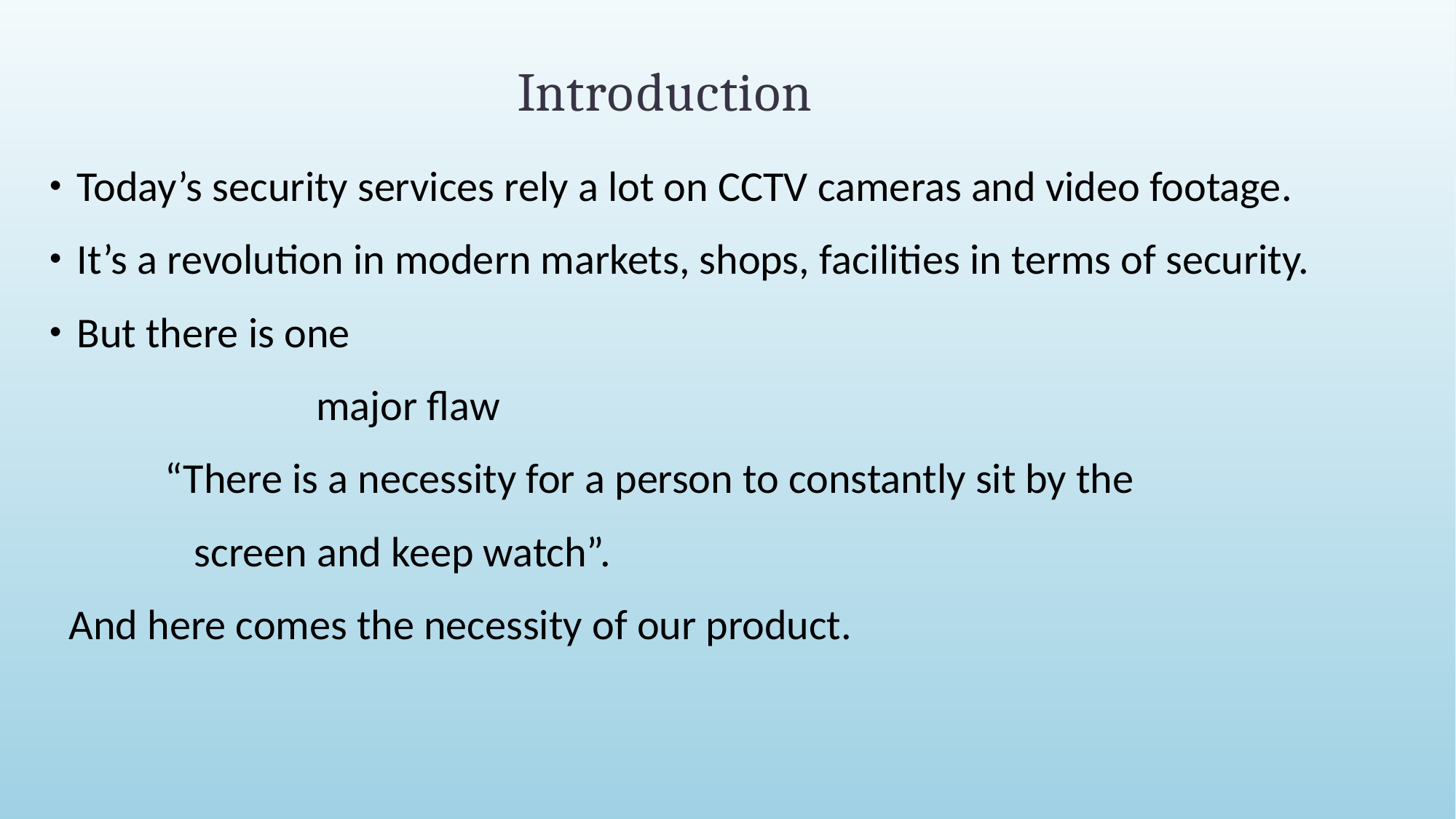

# Introduction
Today’s security services rely a lot on CCTV cameras and video footage.
It’s a revolution in modern markets, shops, facilities in terms of security.
But there is one
		     major flaw
            “There is a necessity for a person to constantly sit by the
               screen and keep watch”.
  And here comes the necessity of our product.